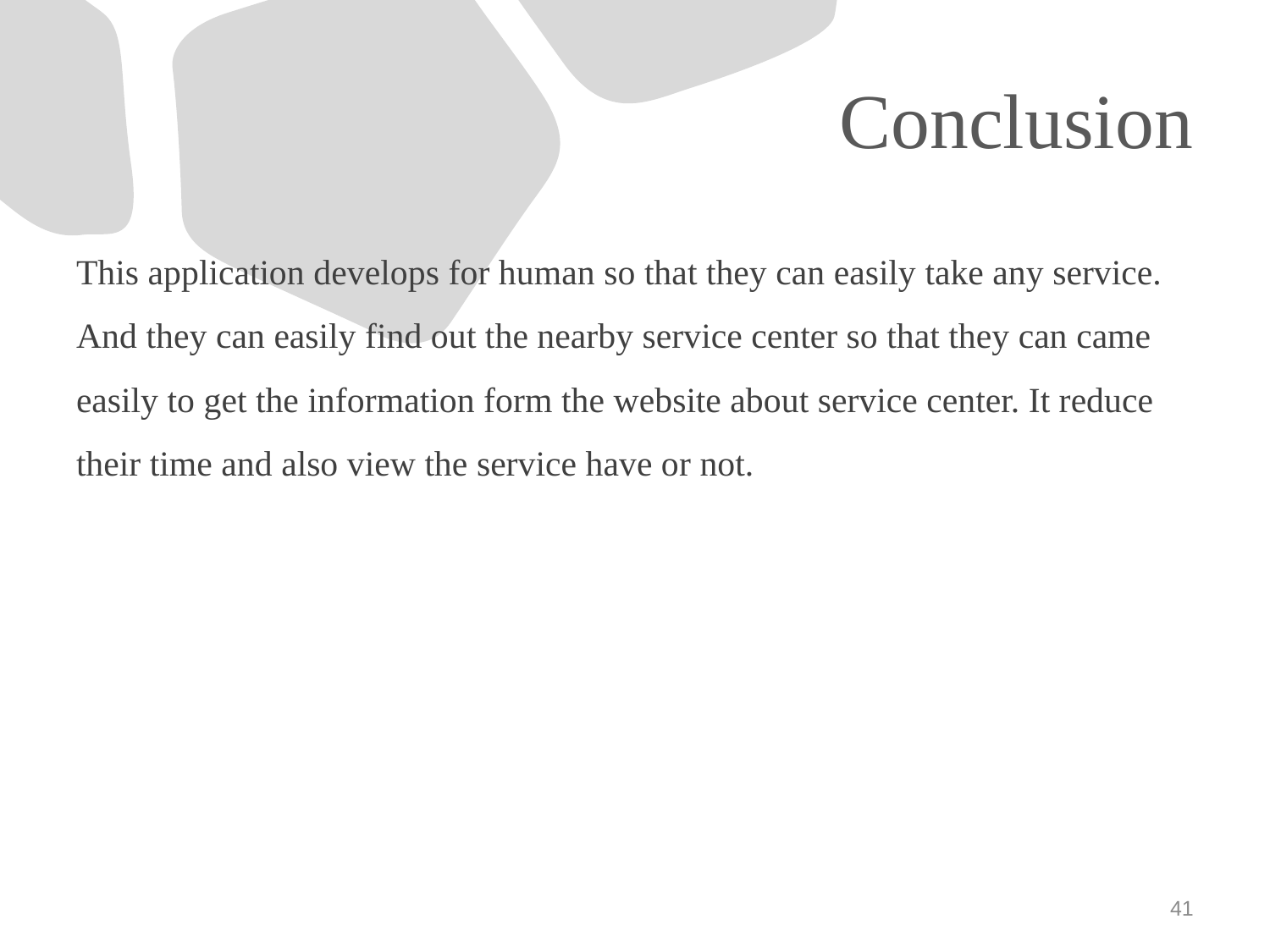

# Conclusion
This application develops for human so that they can easily take any service. And they can easily find out the nearby service center so that they can came easily to get the information form the website about service center. It reduce their time and also view the service have or not.
41